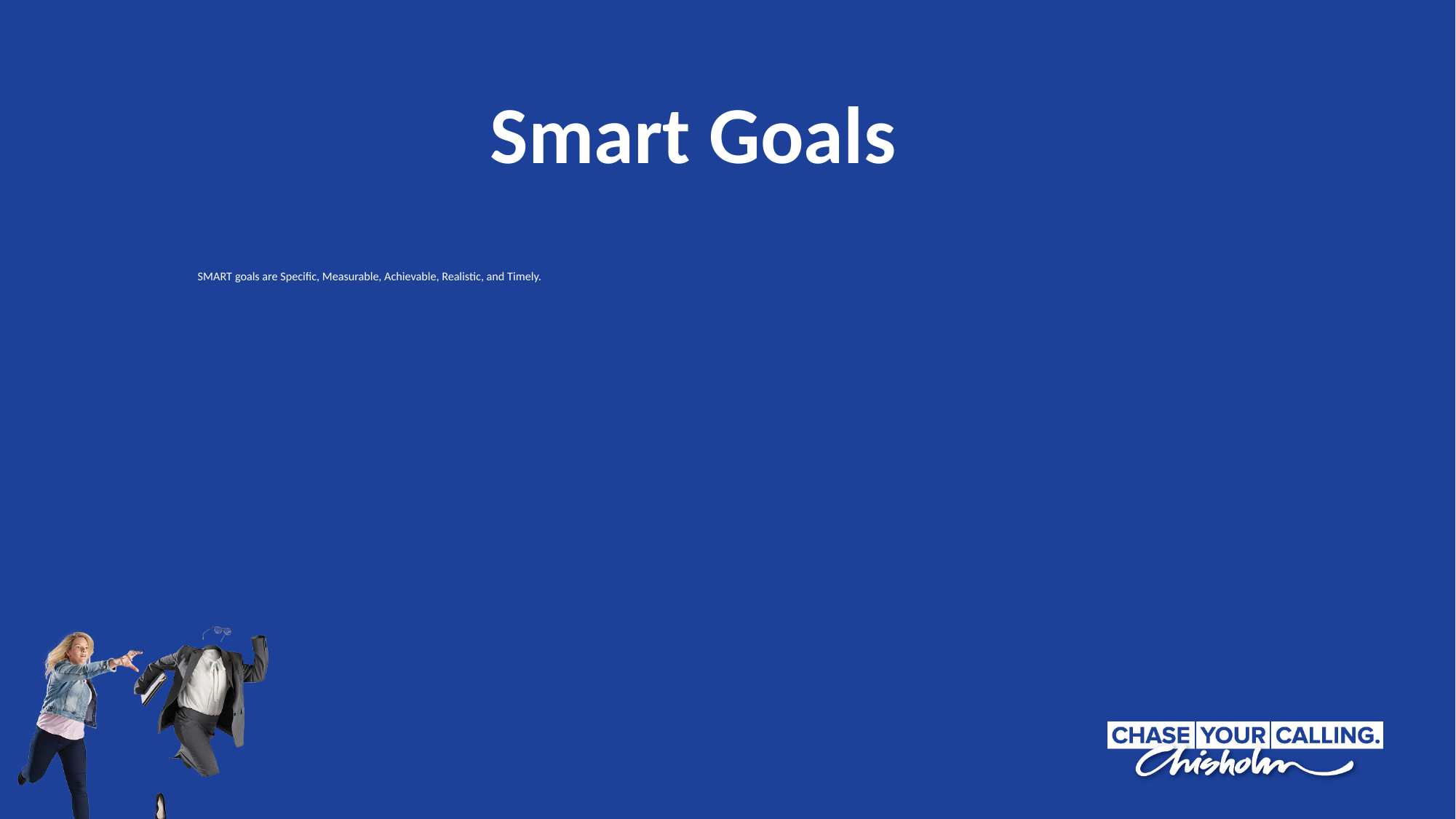

Smart Goals
SMART goals are Specific, Measurable, Achievable, Realistic, and Timely.